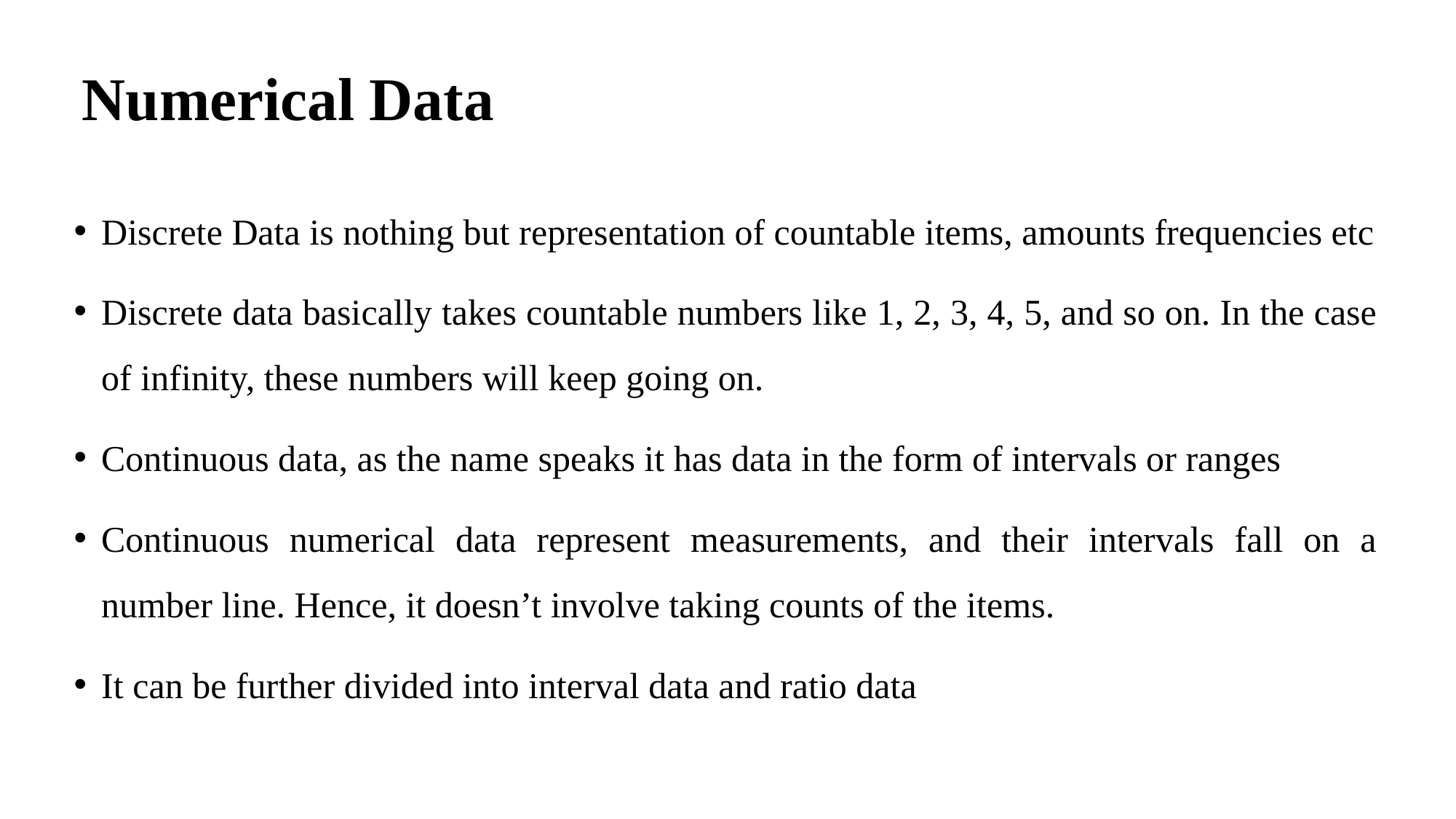

# Numerical Data
Discrete Data is nothing but representation of countable items, amounts frequencies etc
Discrete data basically takes countable numbers like 1, 2, 3, 4, 5, and so on. In the case of infinity, these numbers will keep going on.
Continuous data, as the name speaks it has data in the form of intervals or ranges
Continuous numerical data represent measurements, and their intervals fall on a number line. Hence, it doesn’t involve taking counts of the items.
It can be further divided into interval data and ratio data